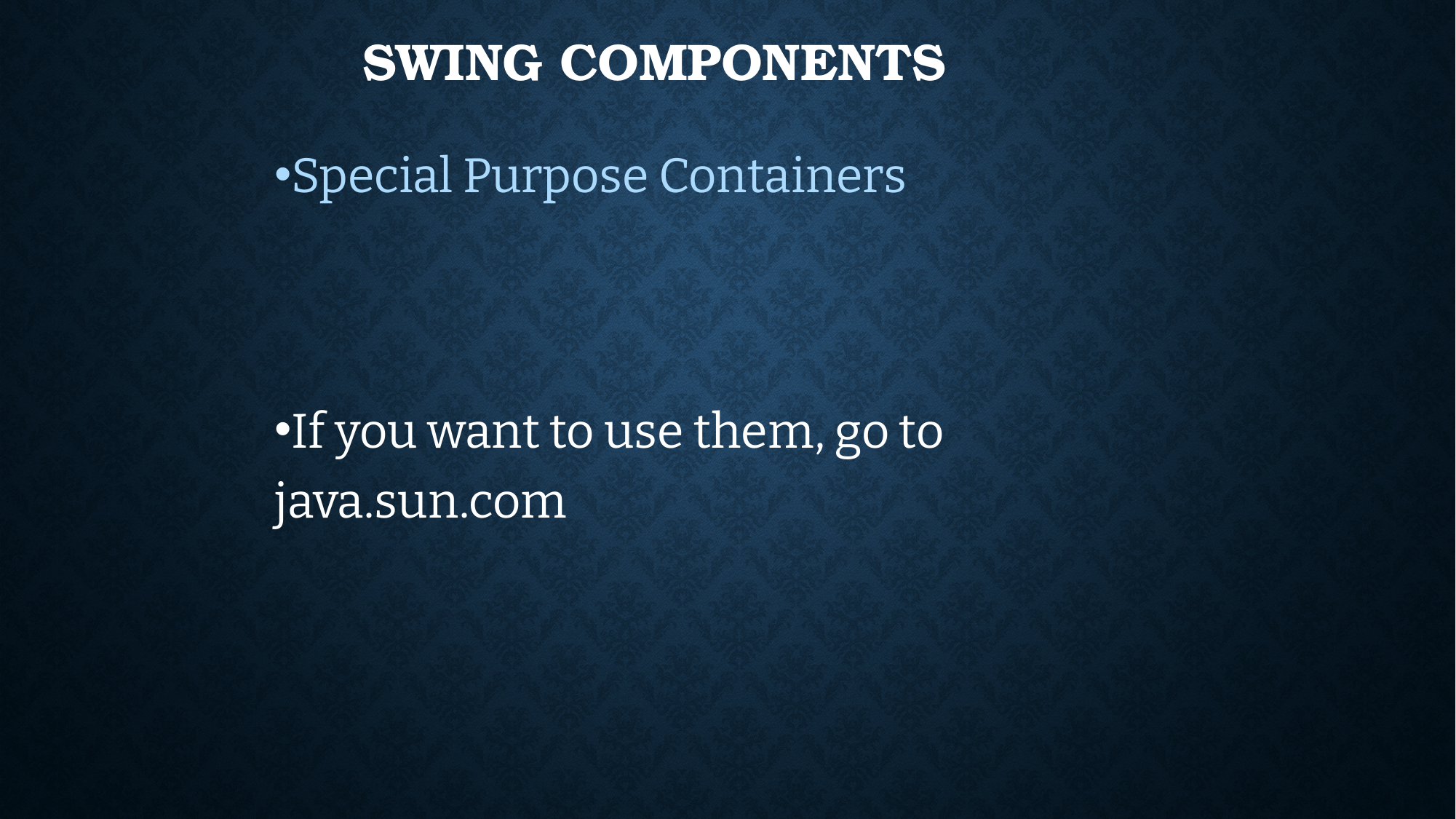

# Swing Components
Special Purpose Containers

If you want to use them, go to java.sun.com